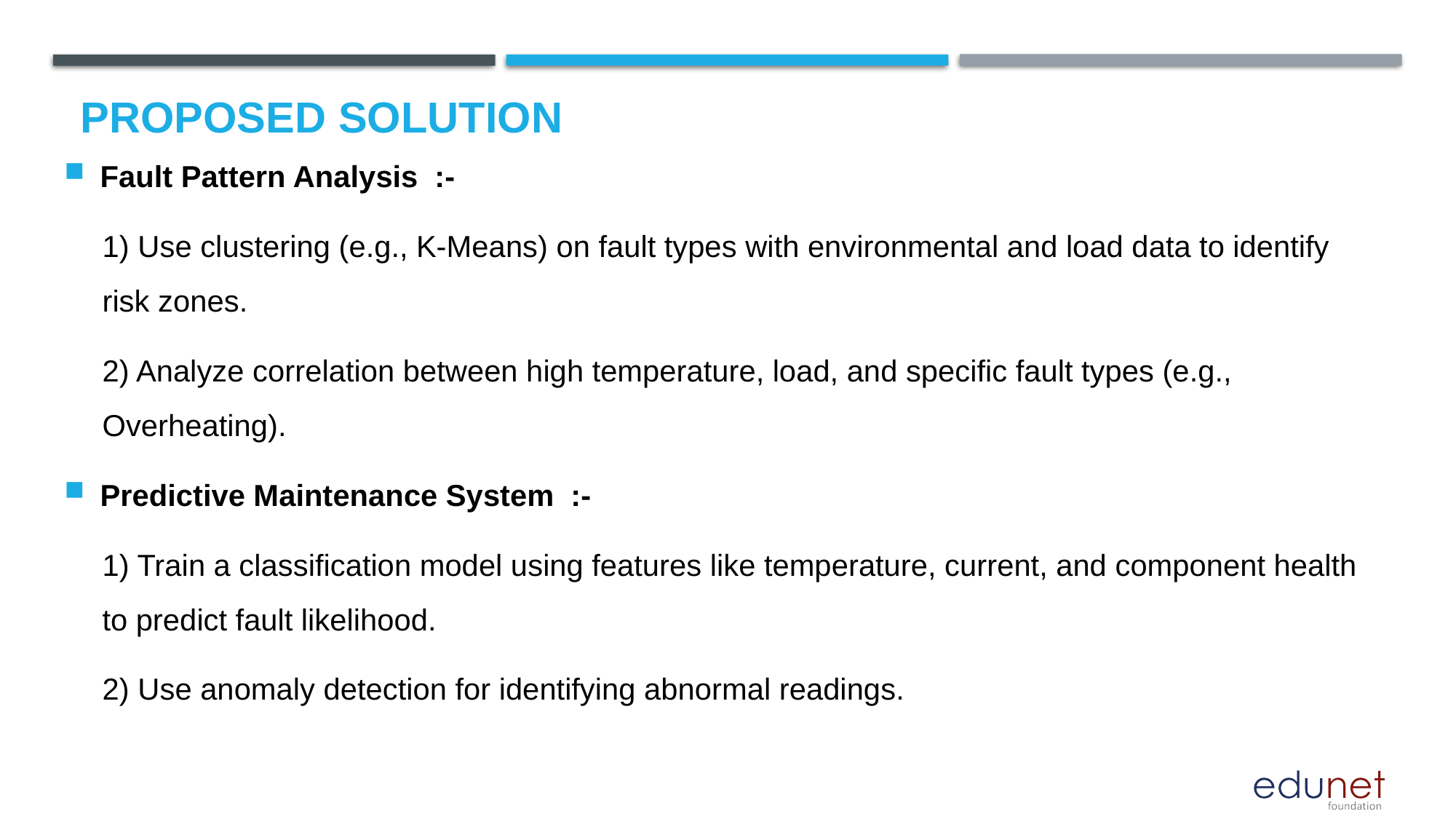

Fault Pattern Analysis  :-
1) Use clustering (e.g., K-Means) on fault types with environmental and load data to identify risk zones.
2) Analyze correlation between high temperature, load, and specific fault types (e.g., Overheating).
Predictive Maintenance System  :-
1) Train a classification model using features like temperature, current, and component health to predict fault likelihood.
2) Use anomaly detection for identifying abnormal readings.

# Proposed Solution